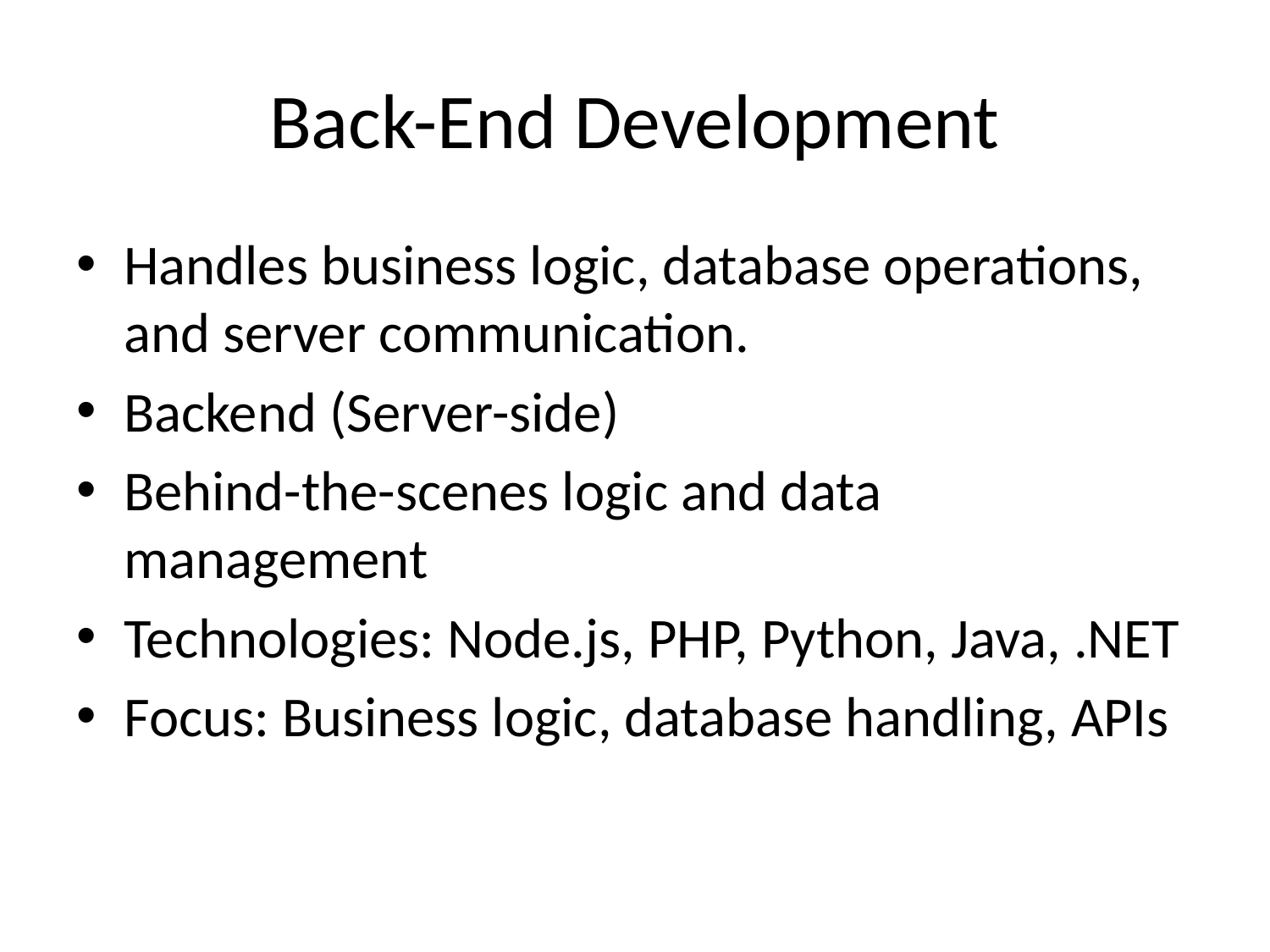

# Back-End Development
Handles business logic, database operations, and server communication.
Backend (Server-side)
Behind-the-scenes logic and data management
Technologies: Node.js, PHP, Python, Java, .NET
Focus: Business logic, database handling, APIs